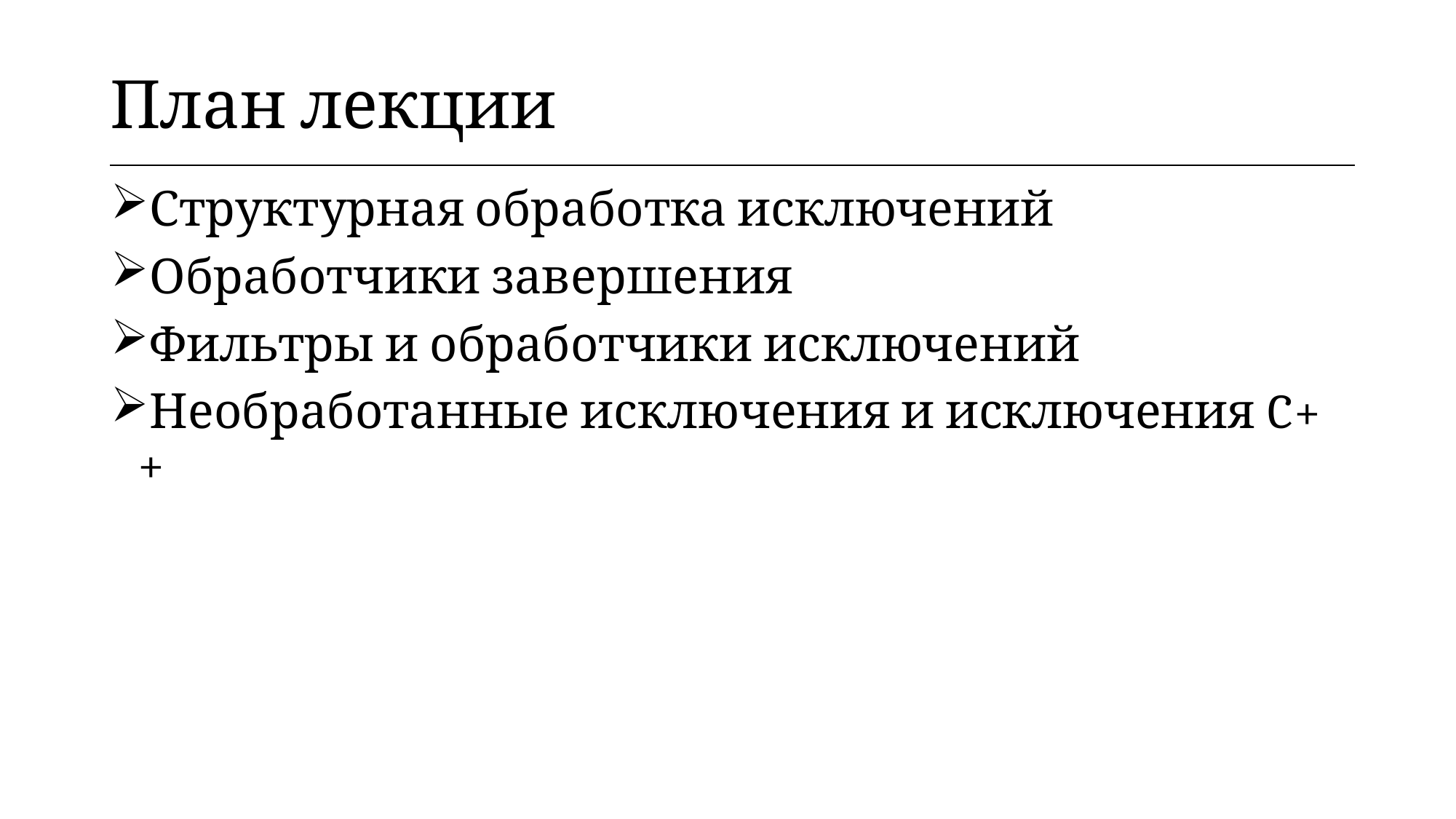

| План лекции |
| --- |
Структурная обработка исключений
Обработчики завершения
Фильтры и обработчики исключений
Необработанные исключения и исключения C++